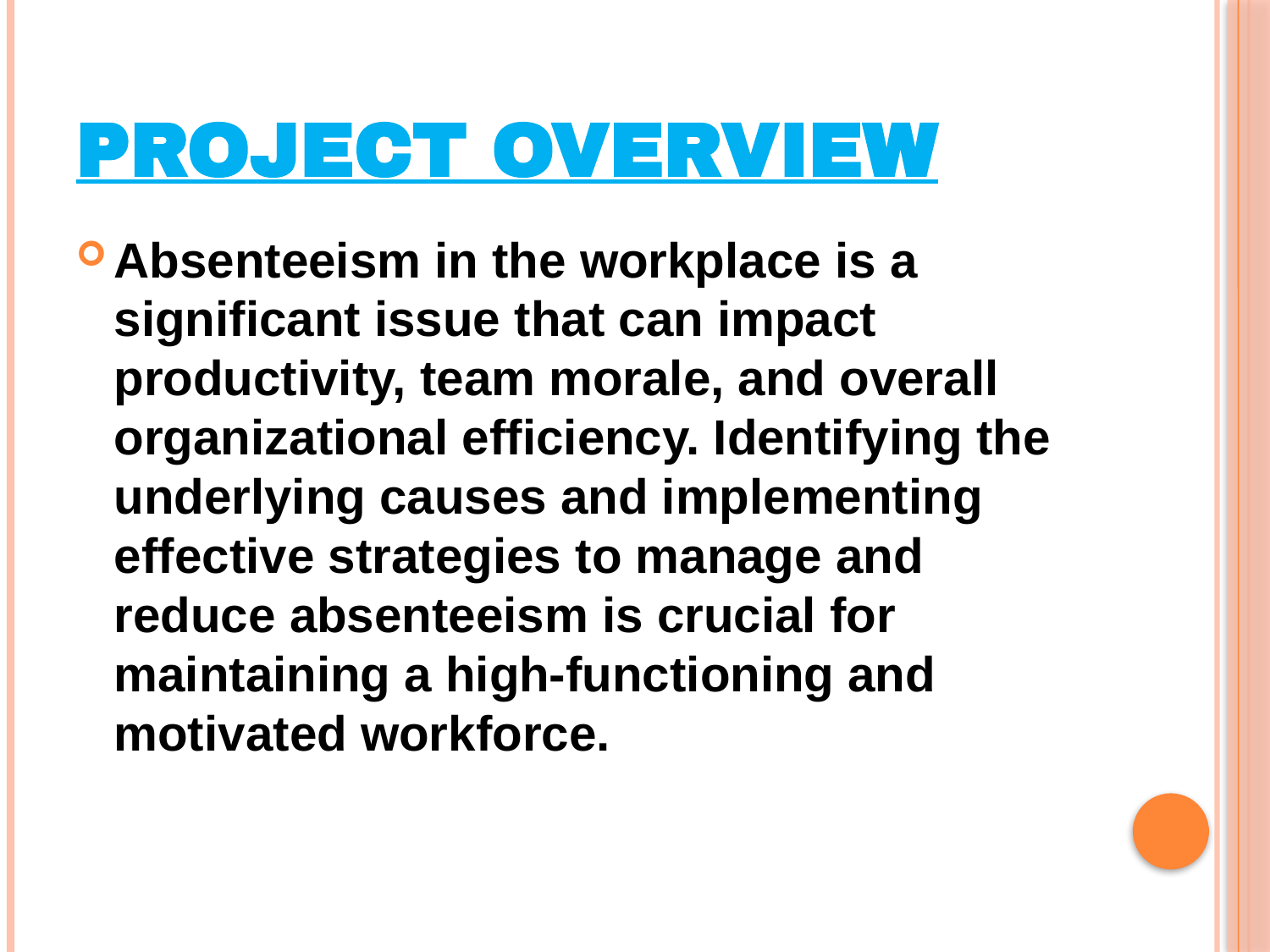

# Project overview
Absenteeism in the workplace is a significant issue that can impact productivity, team morale, and overall organizational efficiency. Identifying the underlying causes and implementing effective strategies to manage and reduce absenteeism is crucial for maintaining a high-functioning and motivated workforce.